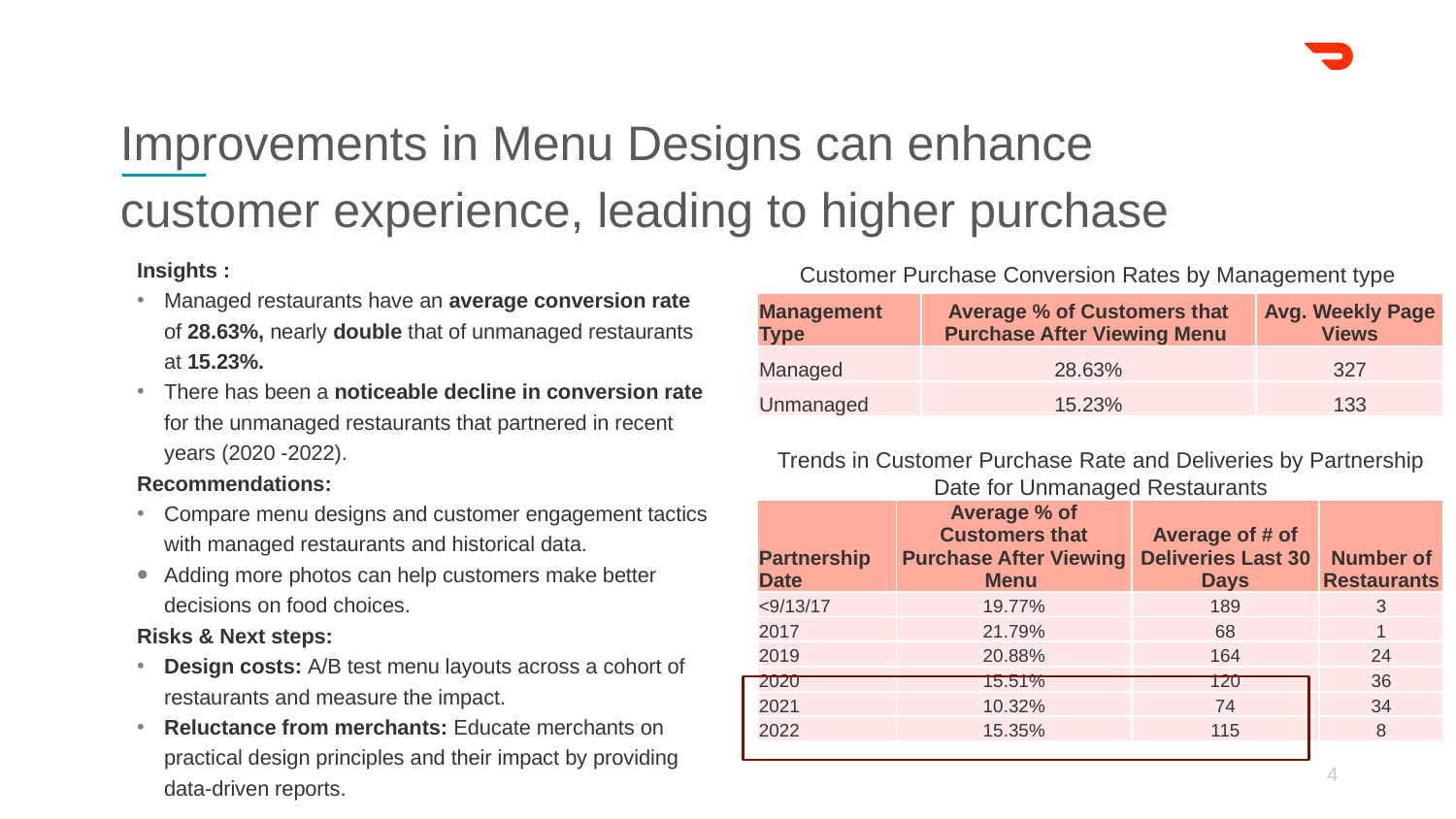

Improvements in Menu Designs can enhance customer experience, leading to higher purchase
Insights :
Managed restaurants have an average conversion rate of 28.63%, nearly double that of unmanaged restaurants at 15.23%.
There has been a noticeable decline in conversion rate for the unmanaged restaurants that partnered in recent years (2020 -2022).
Recommendations:
Compare menu designs and customer engagement tactics with managed restaurants and historical data.
Adding more photos can help customers make better decisions on food choices.
Risks & Next steps:
Design costs: A/B test menu layouts across a cohort of restaurants and measure the impact.
Reluctance from merchants: Educate merchants on practical design principles and their impact by providing data-driven reports.
Customer Purchase Conversion Rates by Management type
| Management Type | Average % of Customers that Purchase After Viewing Menu | Avg. Weekly Page Views |
| --- | --- | --- |
| Managed | 28.63% | 327 |
| Unmanaged | 15.23% | 133 |
Trends in Customer Purchase Rate and Deliveries by Partnership Date for Unmanaged Restaurants
| Partnership Date | Average % of Customers that Purchase After Viewing Menu | Average of # of Deliveries Last 30 Days | Number of Restaurants |
| --- | --- | --- | --- |
| <9/13/17 | 19.77% | 189 | 3 |
| 2017 | 21.79% | 68 | 1 |
| 2019 | 20.88% | 164 | 24 |
| 2020 | 15.51% | 120 | 36 |
| 2021 | 10.32% | 74 | 34 |
| 2022 | 15.35% | 115 | 8 |

4